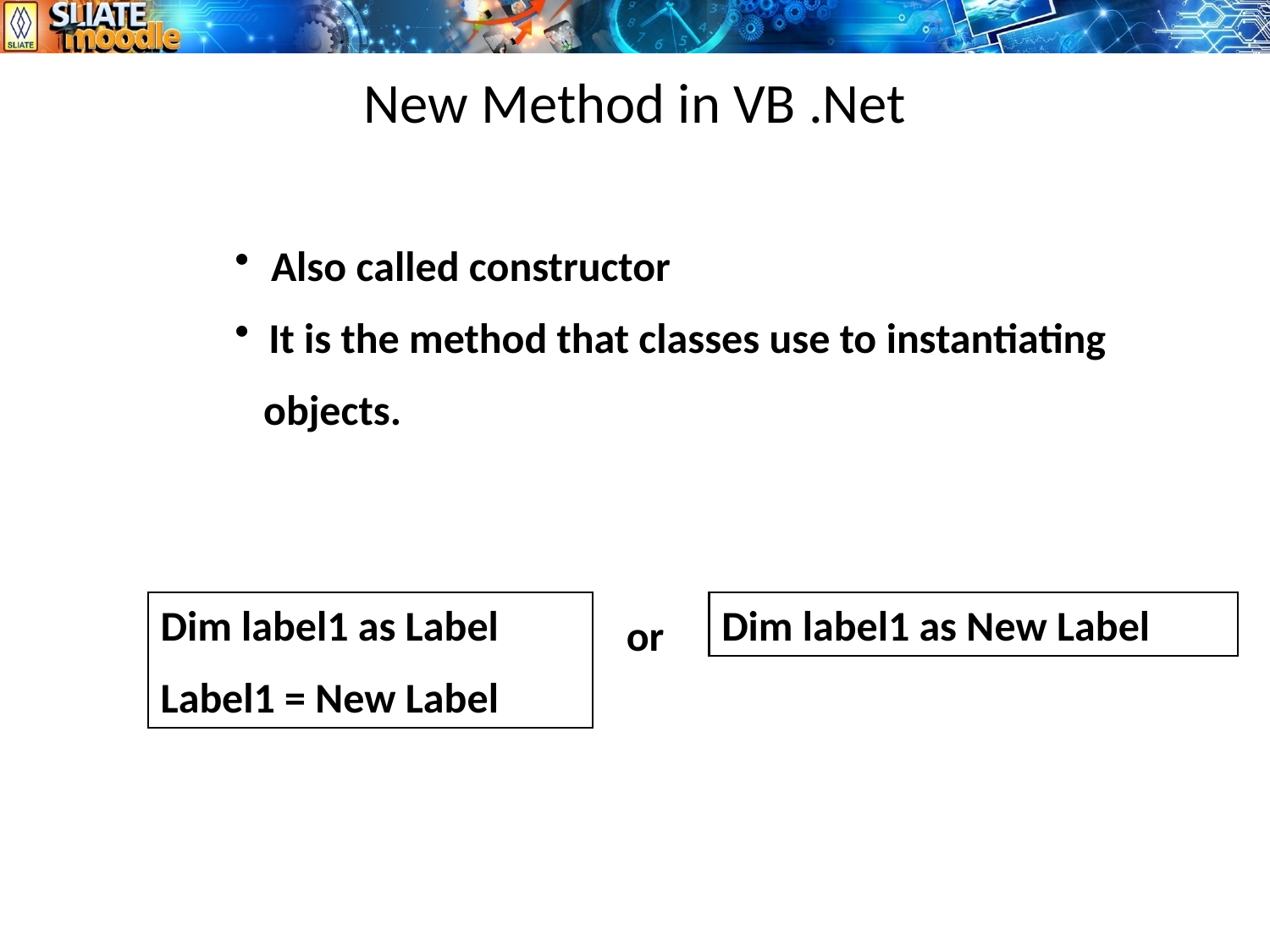

# New Method in VB .Net
  Also called constructor
  It is the method that classes use to instantiating
   objects.
Dim label1 as Label
Label1 = New Label
Dim label1 as New Label
or